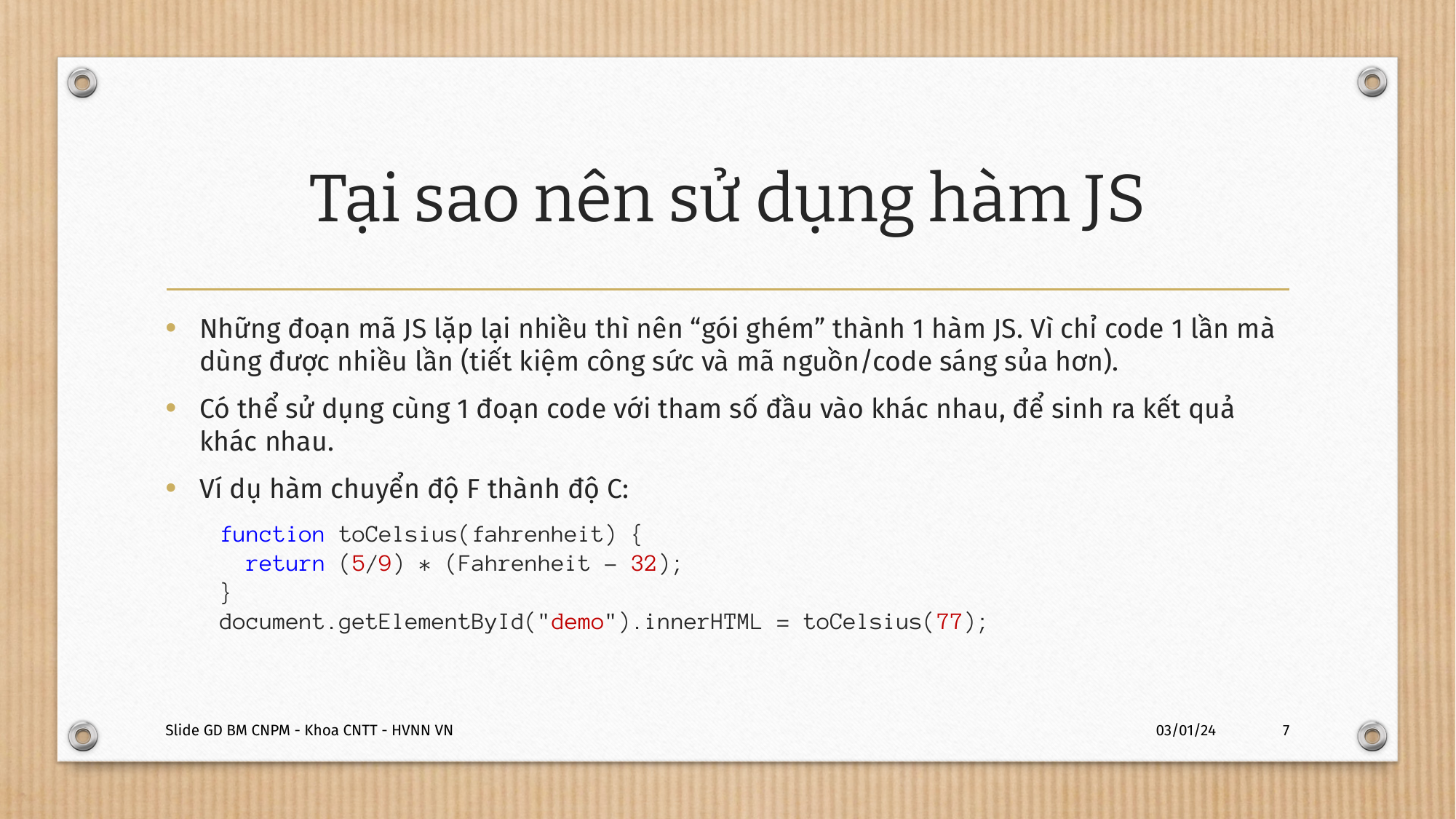

# Tại sao nên sử dụng hàm JS
Những đoạn mã JS lặp lại nhiều thì nên “gói ghém” thành 1 hàm JS. Vì chỉ code 1 lần mà dùng được nhiều lần (tiết kiệm công sức và mã nguồn/code sáng sủa hơn).
Có thể sử dụng cùng 1 đoạn code với tham số đầu vào khác nhau, để sinh ra kết quả khác nhau.
Ví dụ hàm chuyển độ F thành độ C:
function toCelsius(fahrenheit) {
  return (5/9) * (Fahrenheit - 32);
}
document.getElementById("demo").innerHTML = toCelsius(77);

Slide GD BM CNPM - Khoa CNTT - HVNN VN
03/01/24
7